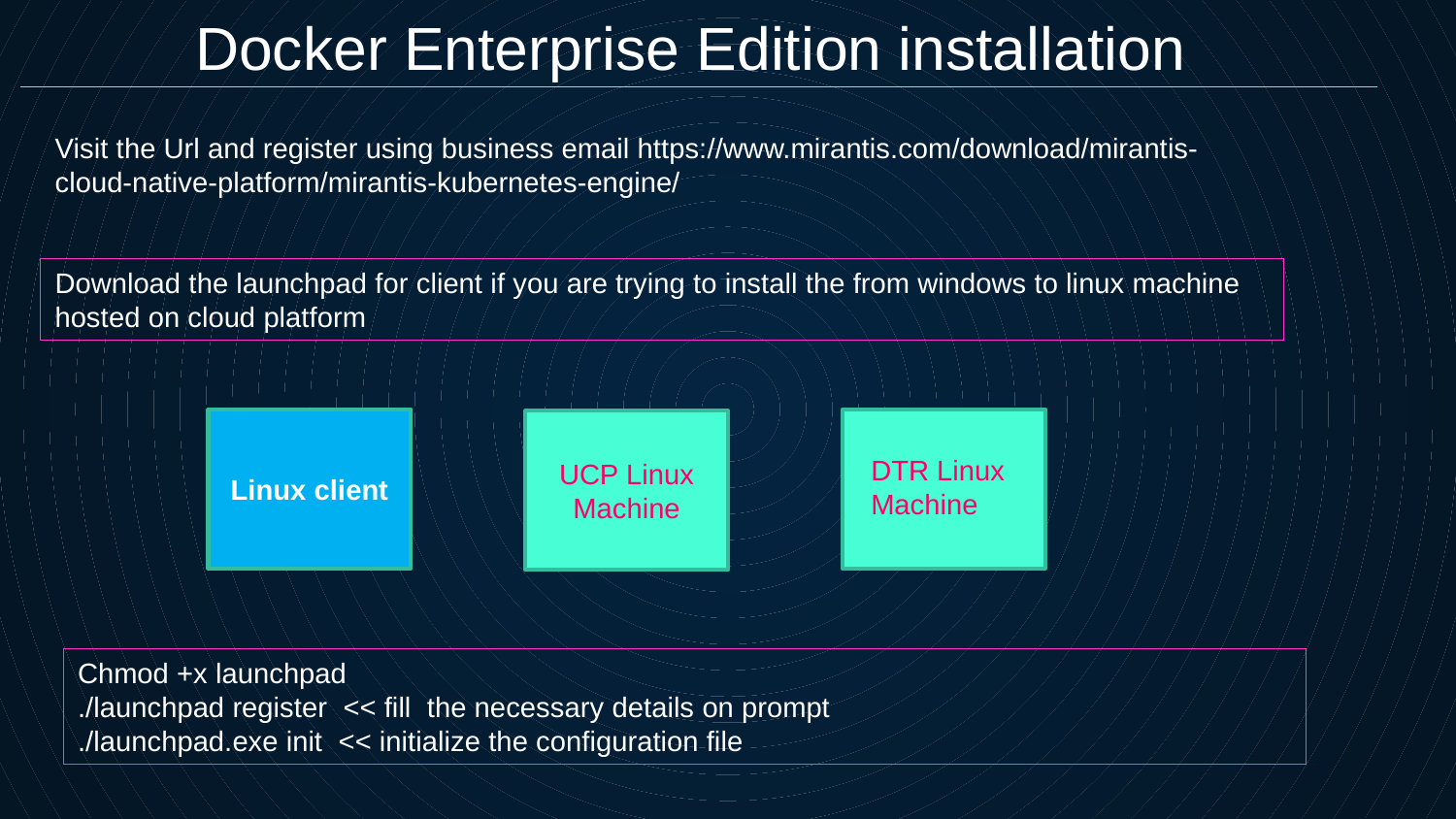

# Docker Enterprise Edition installation
Visit the Url and register using business email https://www.mirantis.com/download/mirantis-cloud-native-platform/mirantis-kubernetes-engine/
Download the launchpad for client if you are trying to install the from windows to linux machine hosted on cloud platform
Linux client

UCP Linux Machine
DTR Linux Machine
Chmod +x launchpad
./launchpad register  << fill  the necessary details on prompt
./launchpad.exe init  << initialize the configuration file